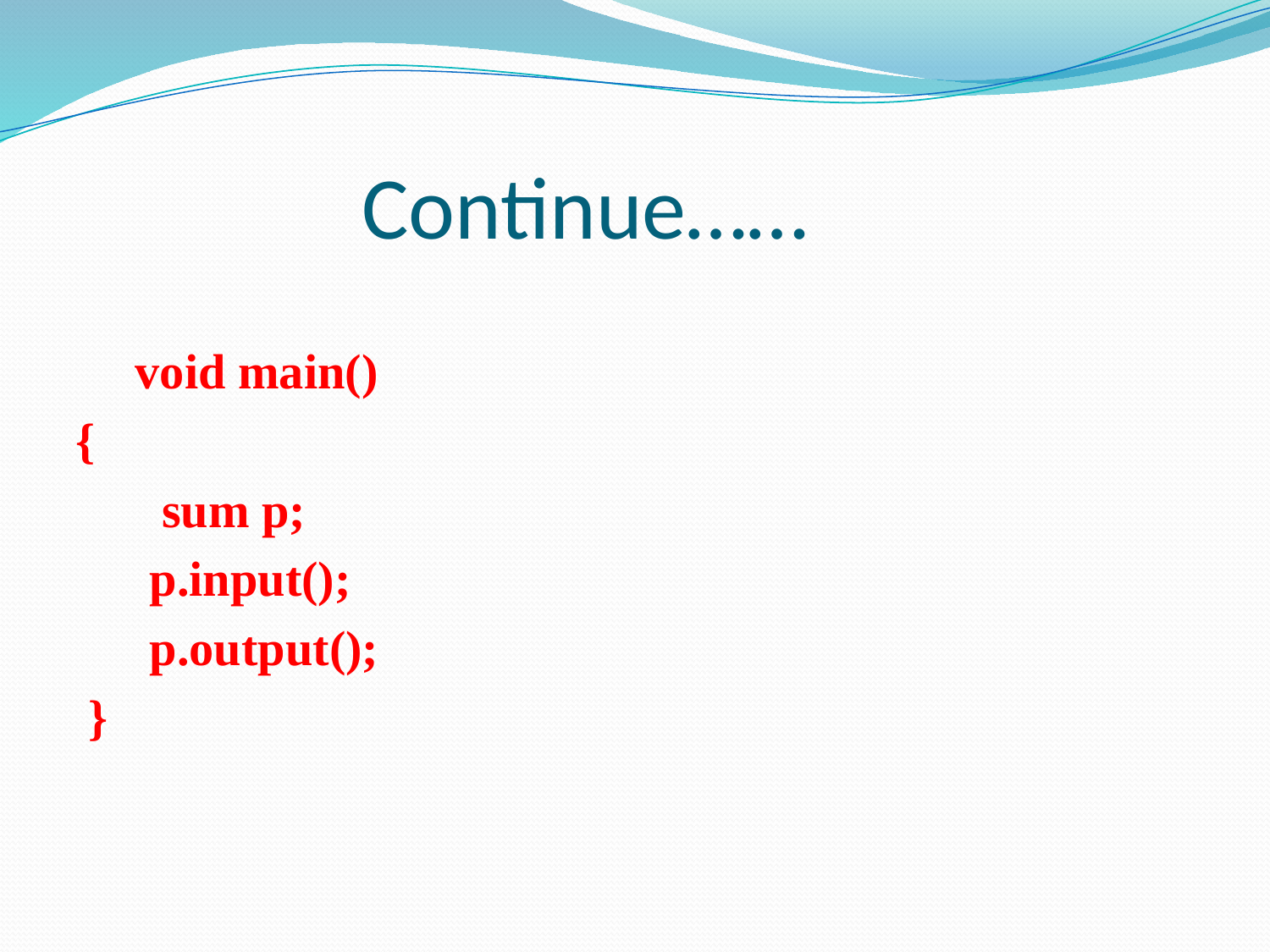

# Continue……

     void main()
{
       sum p;
      p.input();
      p.output();
 }